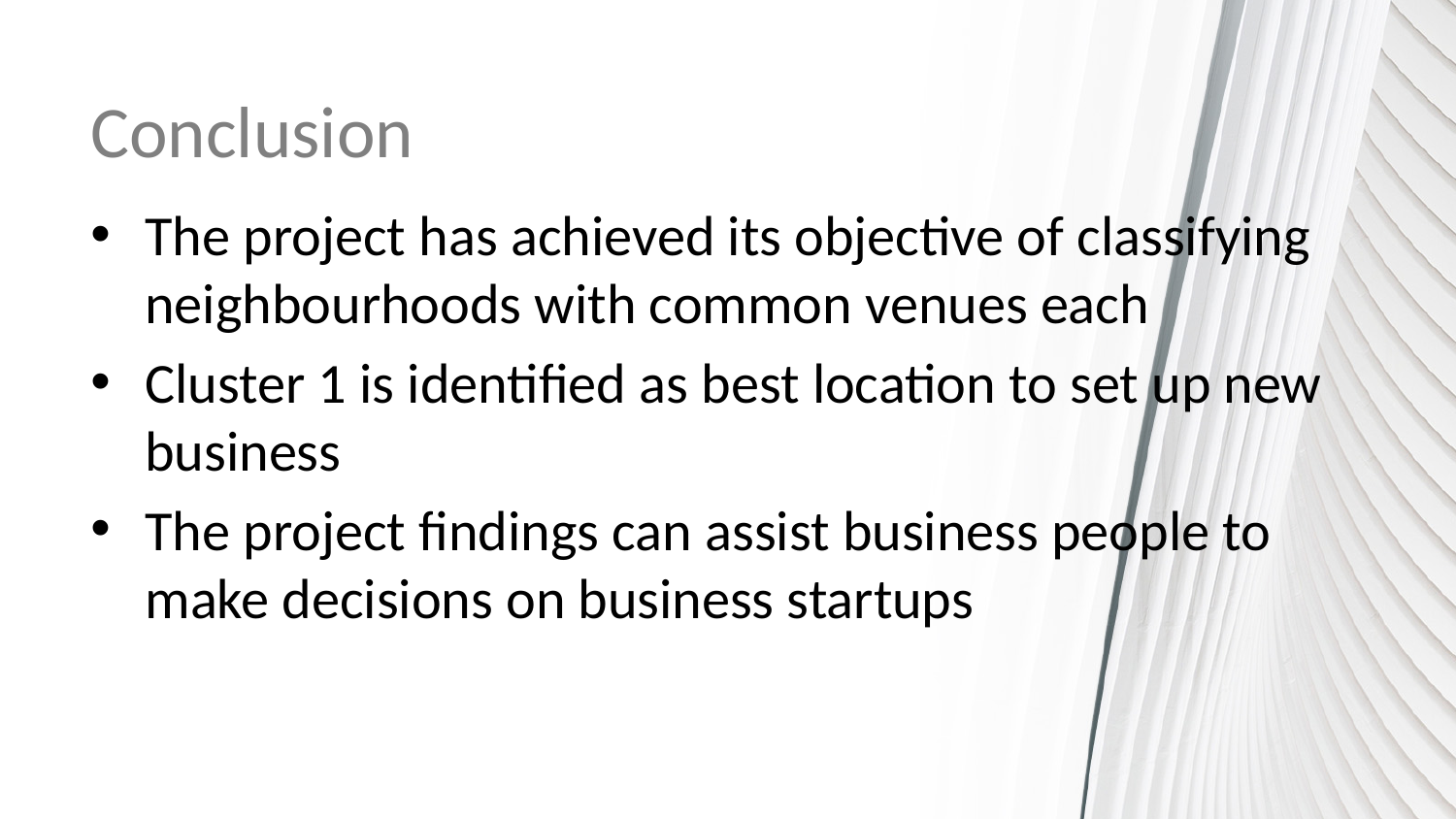

# Conclusion
The project has achieved its objective of classifying neighbourhoods with common venues each
Cluster 1 is identified as best location to set up new business
The project findings can assist business people to make decisions on business startups